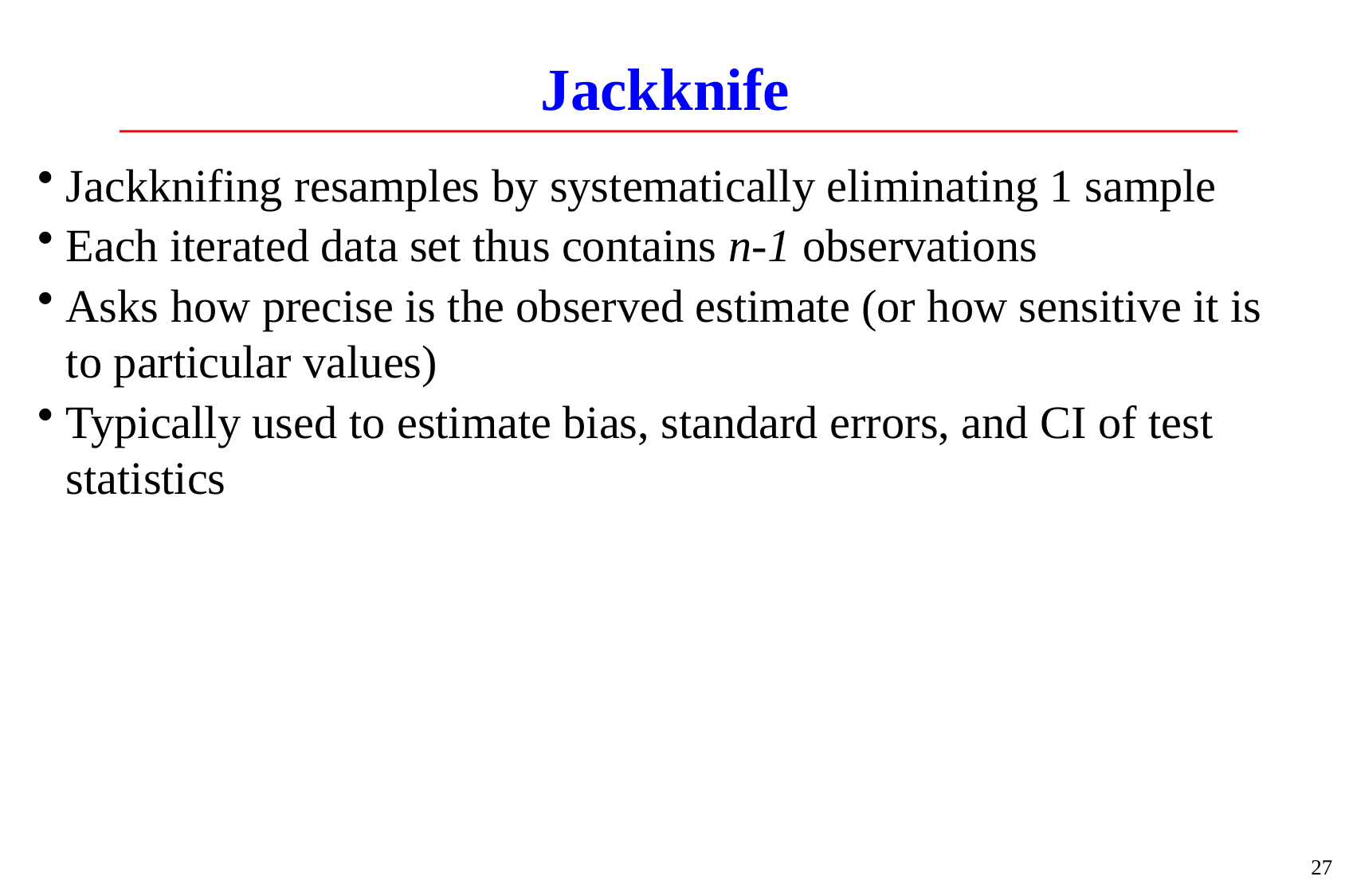

# Jackknife

Jackknifing resamples by systematically eliminating 1 sample
Each iterated data set thus contains n-1 observations
Asks how precise is the observed estimate (or how sensitive it is to particular values)
Typically used to estimate bias, standard errors, and CI of test statistics
27